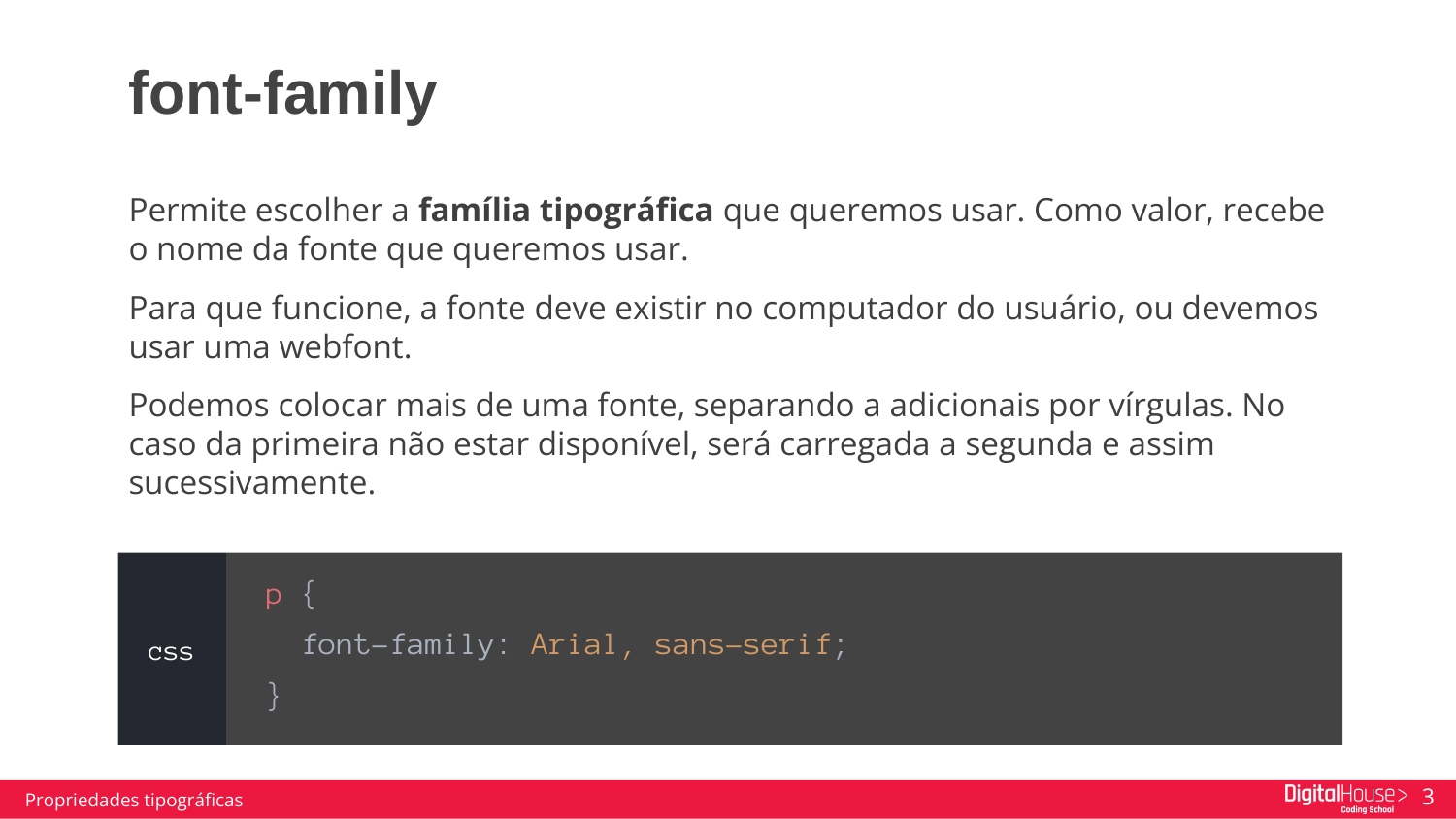

font-family
Permite escolher a família tipográfica que queremos usar. Como valor, recebe o nome da fonte que queremos usar.
Para que funcione, a fonte deve existir no computador do usuário, ou devemos usar uma webfont.
Podemos colocar mais de uma fonte, separando a adicionais por vírgulas. No caso da primeira não estar disponível, será carregada a segunda e assim sucessivamente.

p {
  font-family: Arial, sans-serif;
}
css